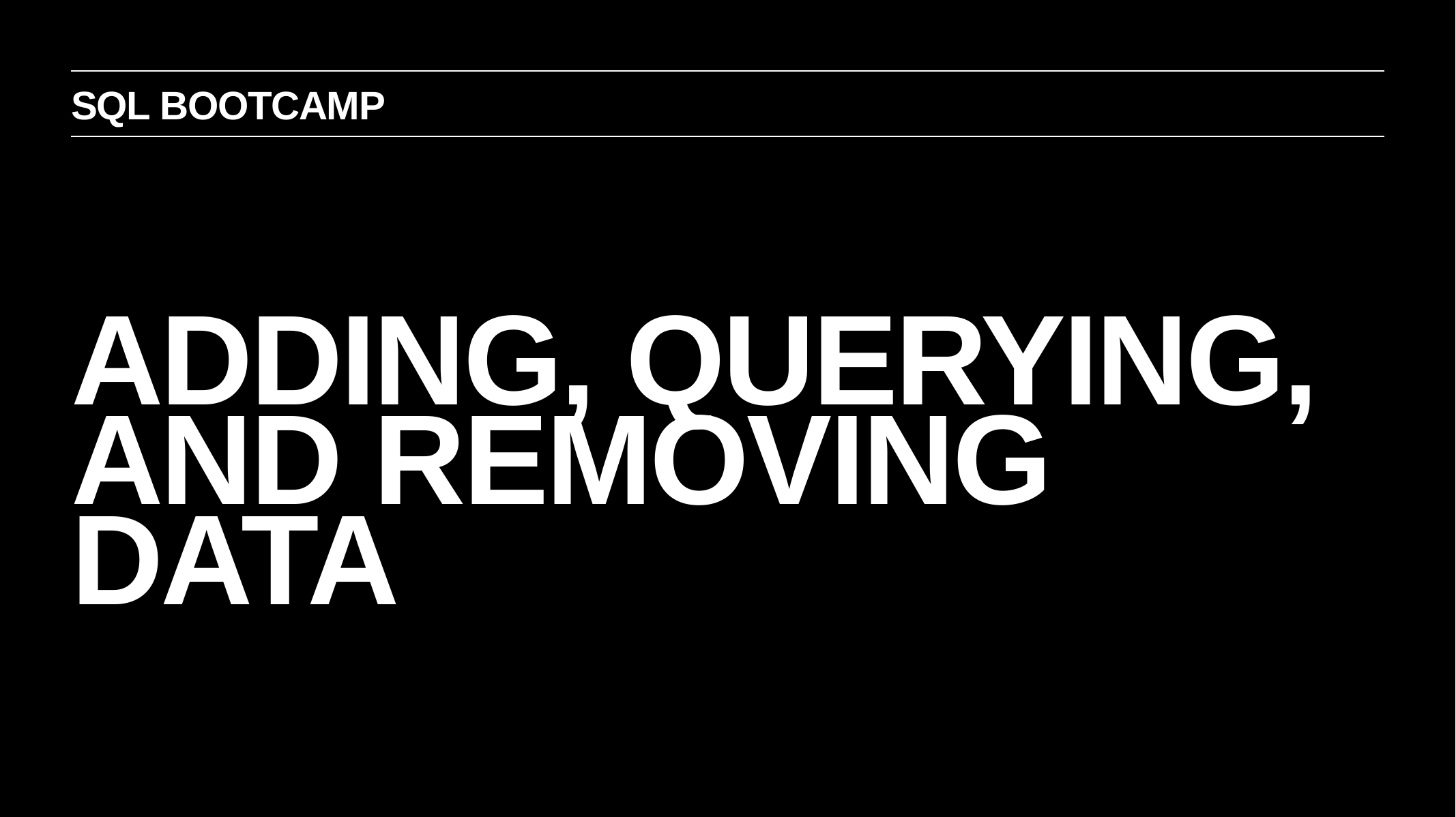

SQL Bootcamp

ADDING, QUERYING, AND REMOVING DATA